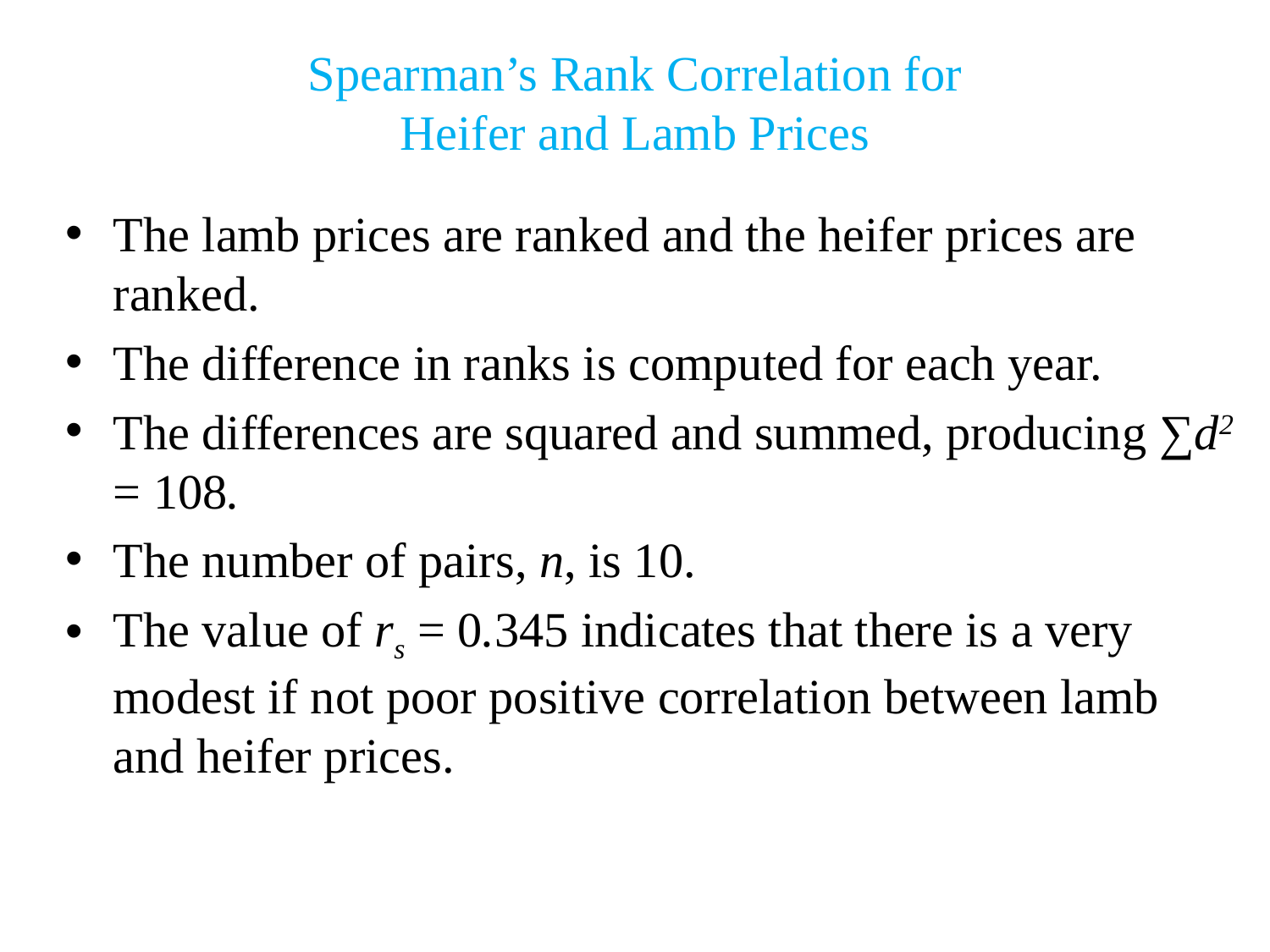

# Spearman’s Rank Correlation for Heifer and Lamb Prices
The lamb prices are ranked and the heifer prices are ranked.
The difference in ranks is computed for each year.
The differences are squared and summed, producing ∑d2 = 108.
The number of pairs, n, is 10.
The value of rs = 0.345 indicates that there is a very modest if not poor positive correlation between lamb and heifer prices.